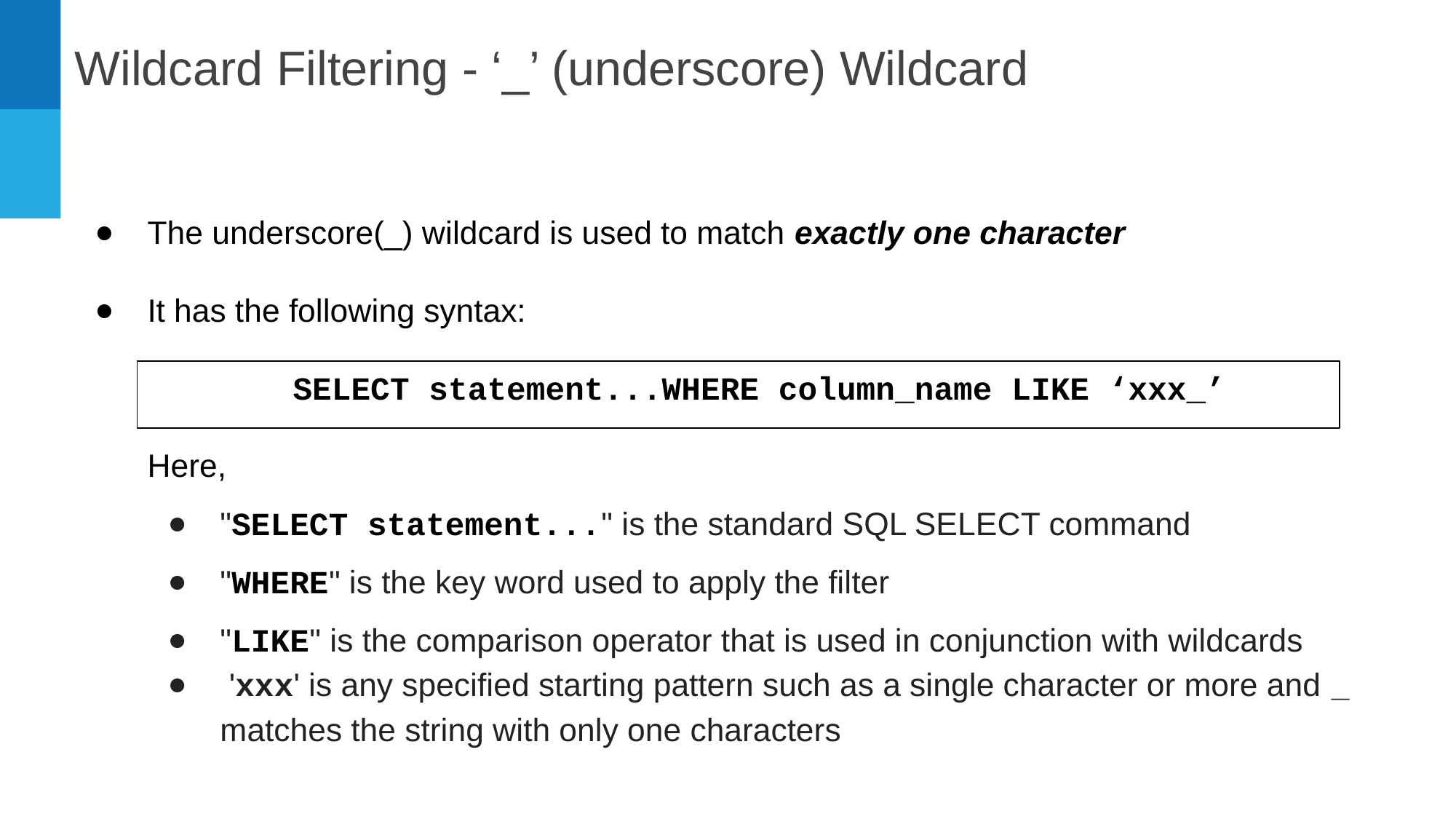

Wildcard Filtering - ‘_’ (underscore) Wildcard

The underscore(_) wildcard is used to match exactly one character

It has the following syntax:

SELECT statement...WHERE column_name LIKE ‘xxx_’

Here,
"SELECT statement..." is the standard SQL SELECT command
"WHERE" is the key word used to apply the filter
"LIKE" is the comparison operator that is used in conjunction with wildcards
 'xxx' is any specified starting pattern such as a single character or more and _ matches the string with only one characters